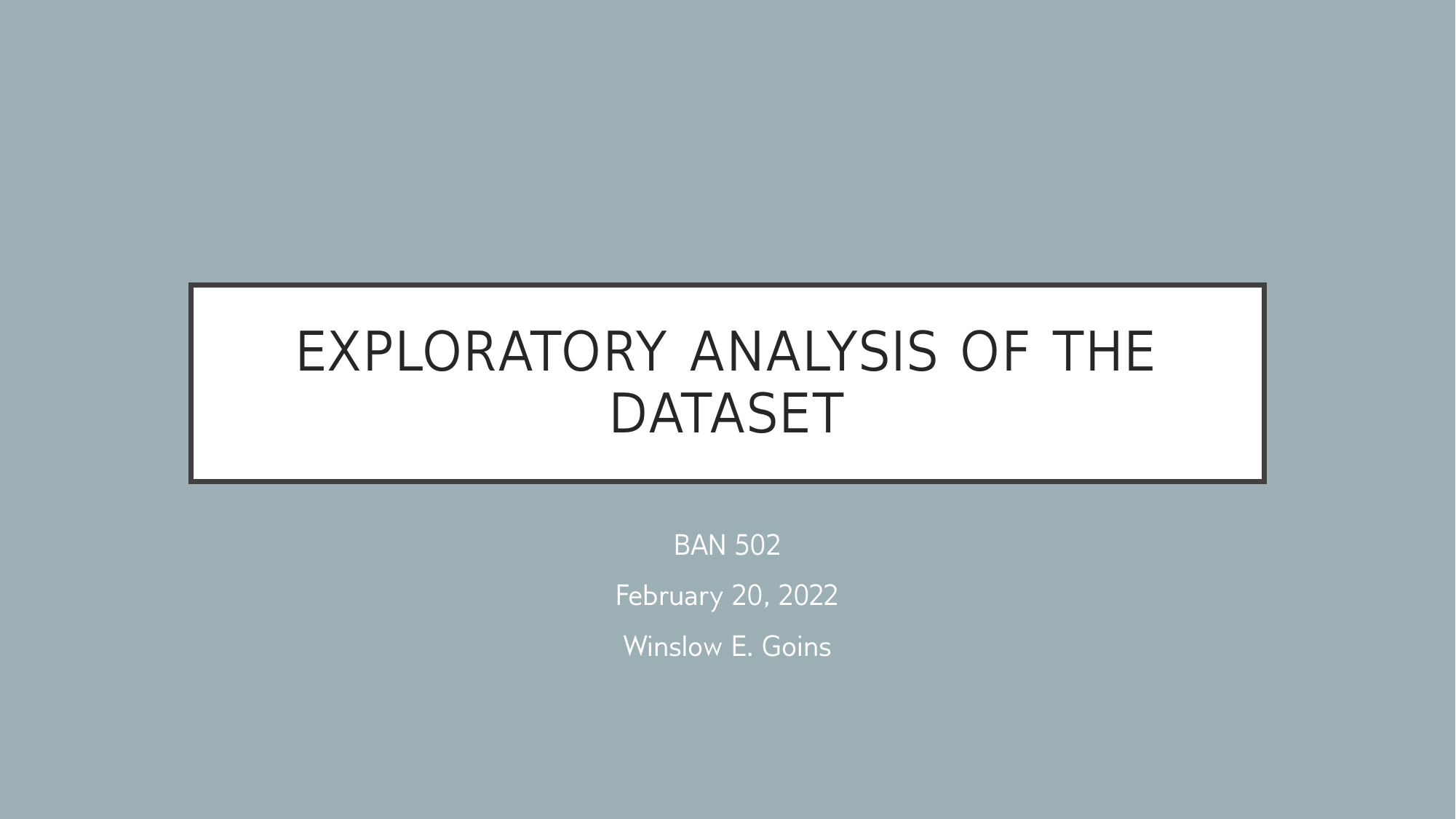

# EXPLORATORY ANALYSIS OF THE DATASET
BAN 502
February 20, 2022
Winslow E. Goins